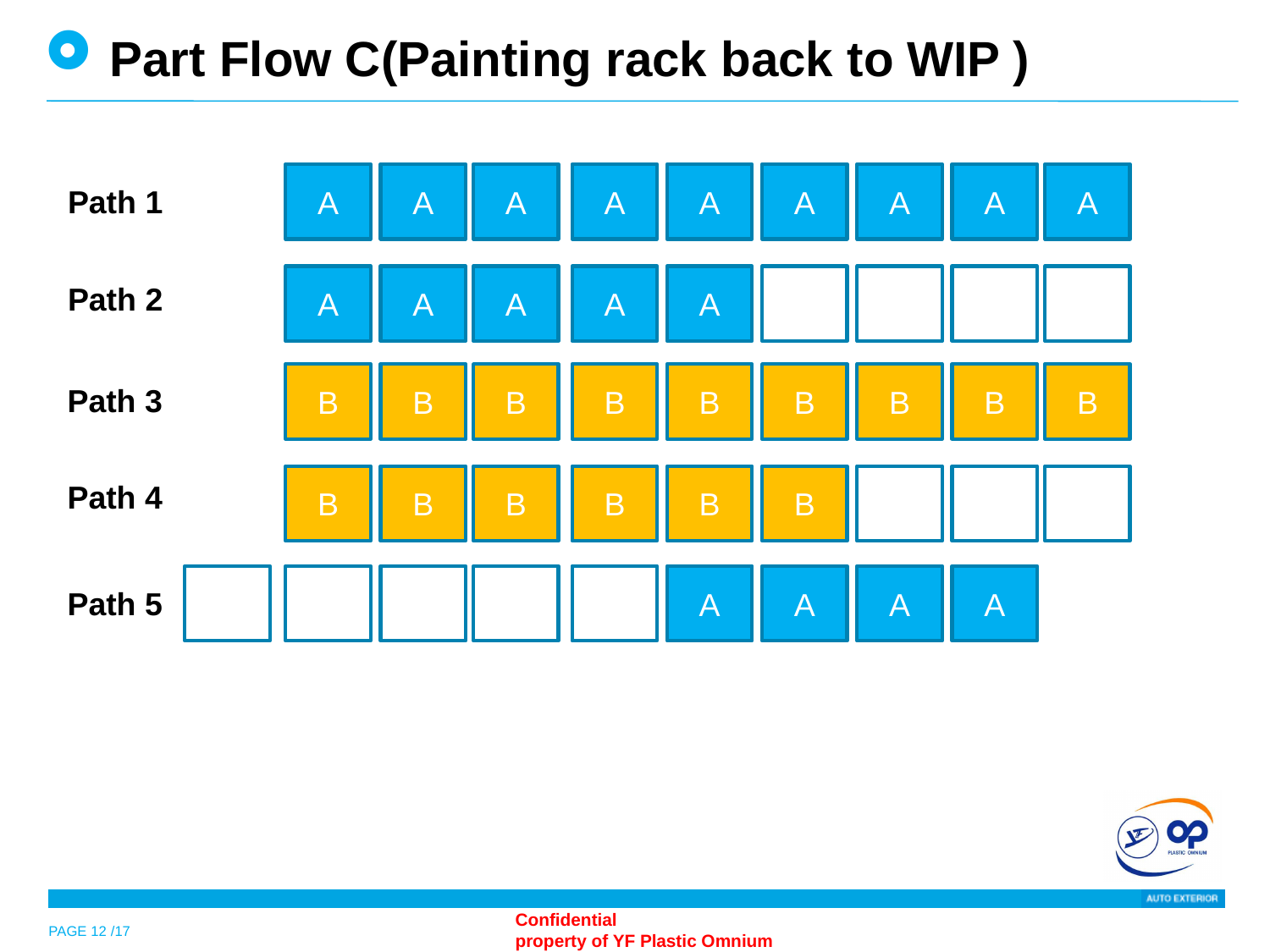

Part Flow C(Painting rack back to WIP )
A
A
A
A
A
A
A
A
A
Path 1
A
A
A
A
A

Path 2
B
B
B
B
B
B
B
B
B
Path 3
B
B
B
B
B
B

Path 4

A
A
A
A
Path 5
PAGE 12 /17